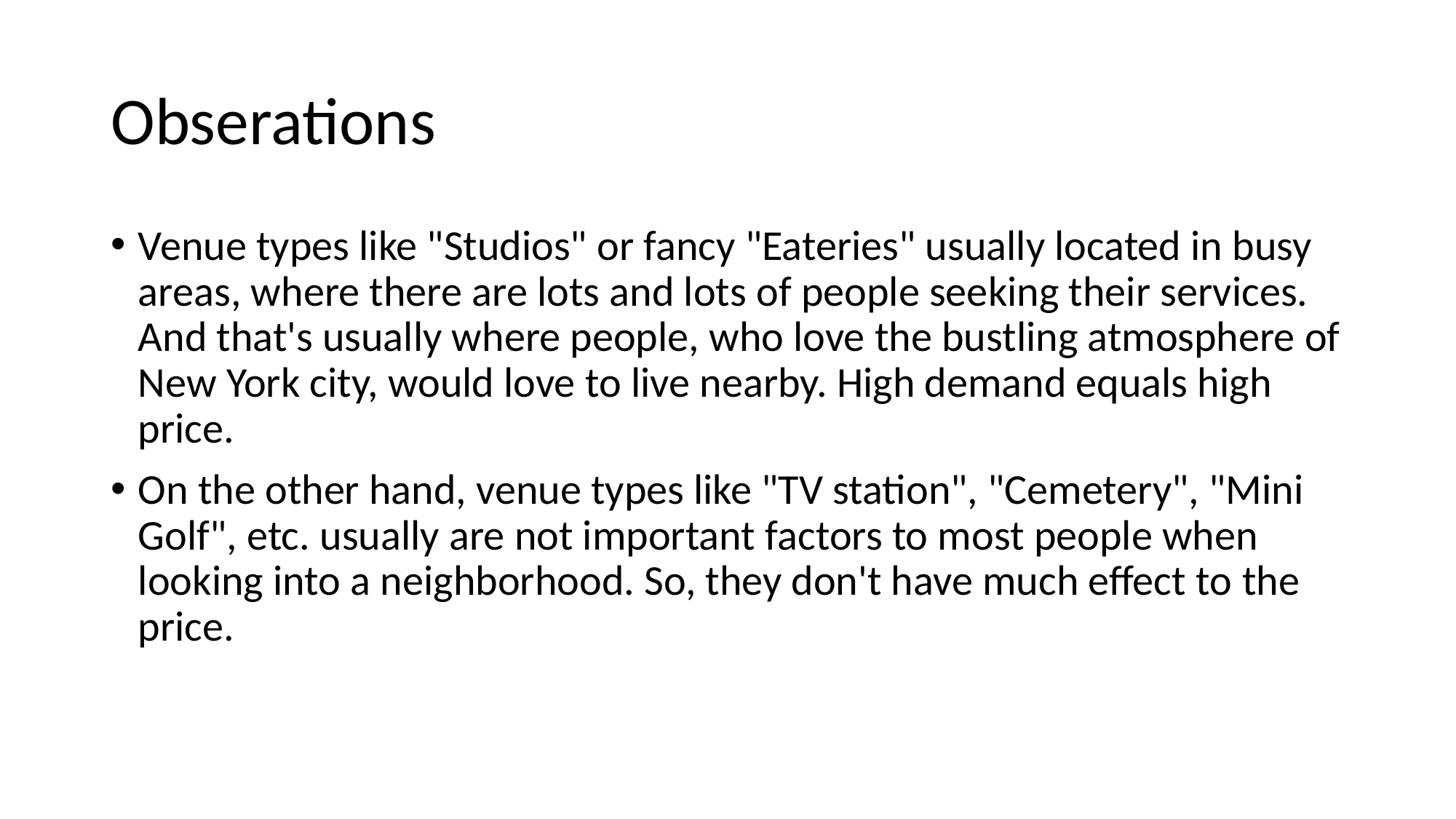

# Obserations
Venue types like "Studios" or fancy "Eateries" usually located in busy areas, where there are lots and lots of people seeking their services. And that's usually where people, who love the bustling atmosphere of New York city, would love to live nearby. High demand equals high price.
On the other hand, venue types like "TV station", "Cemetery", "Mini Golf", etc. usually are not important factors to most people when looking into a neighborhood. So, they don't have much effect to the price.